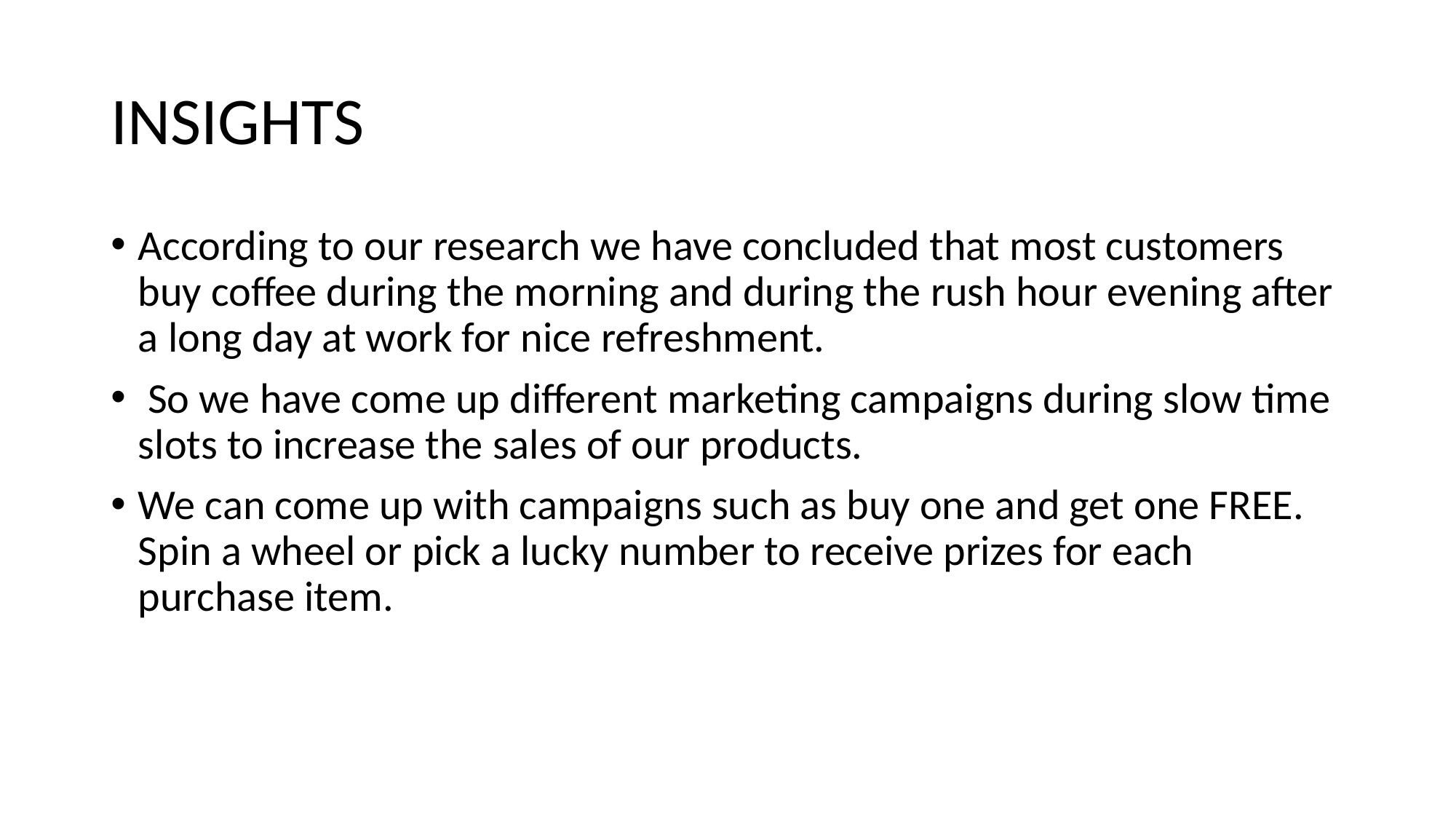

# INSIGHTS
According to our research we have concluded that most customers buy coffee during the morning and during the rush hour evening after a long day at work for nice refreshment.
 So we have come up different marketing campaigns during slow time slots to increase the sales of our products.
We can come up with campaigns such as buy one and get one FREE. Spin a wheel or pick a lucky number to receive prizes for each purchase item.